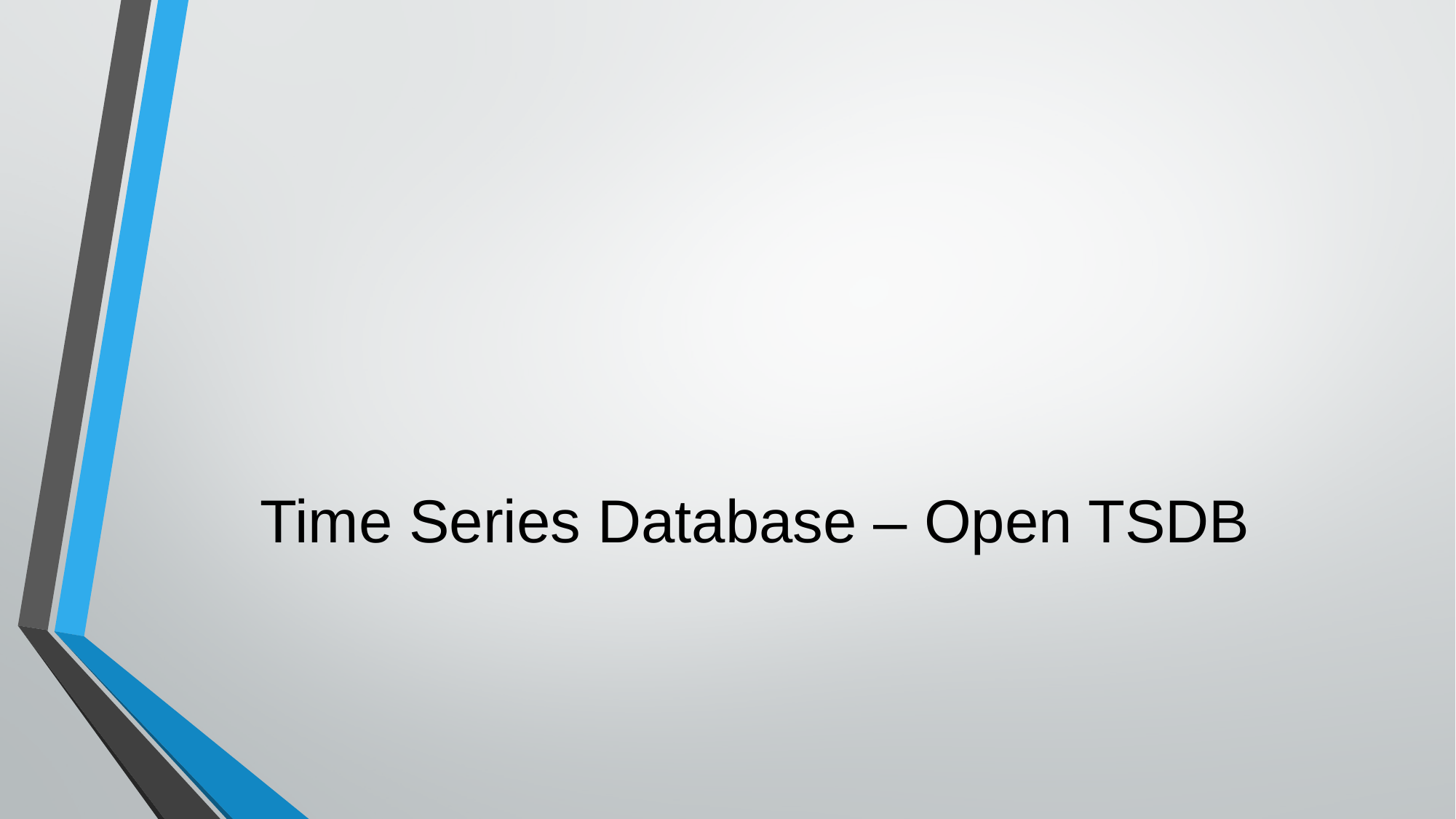

# Time Series Database – Open TSDB